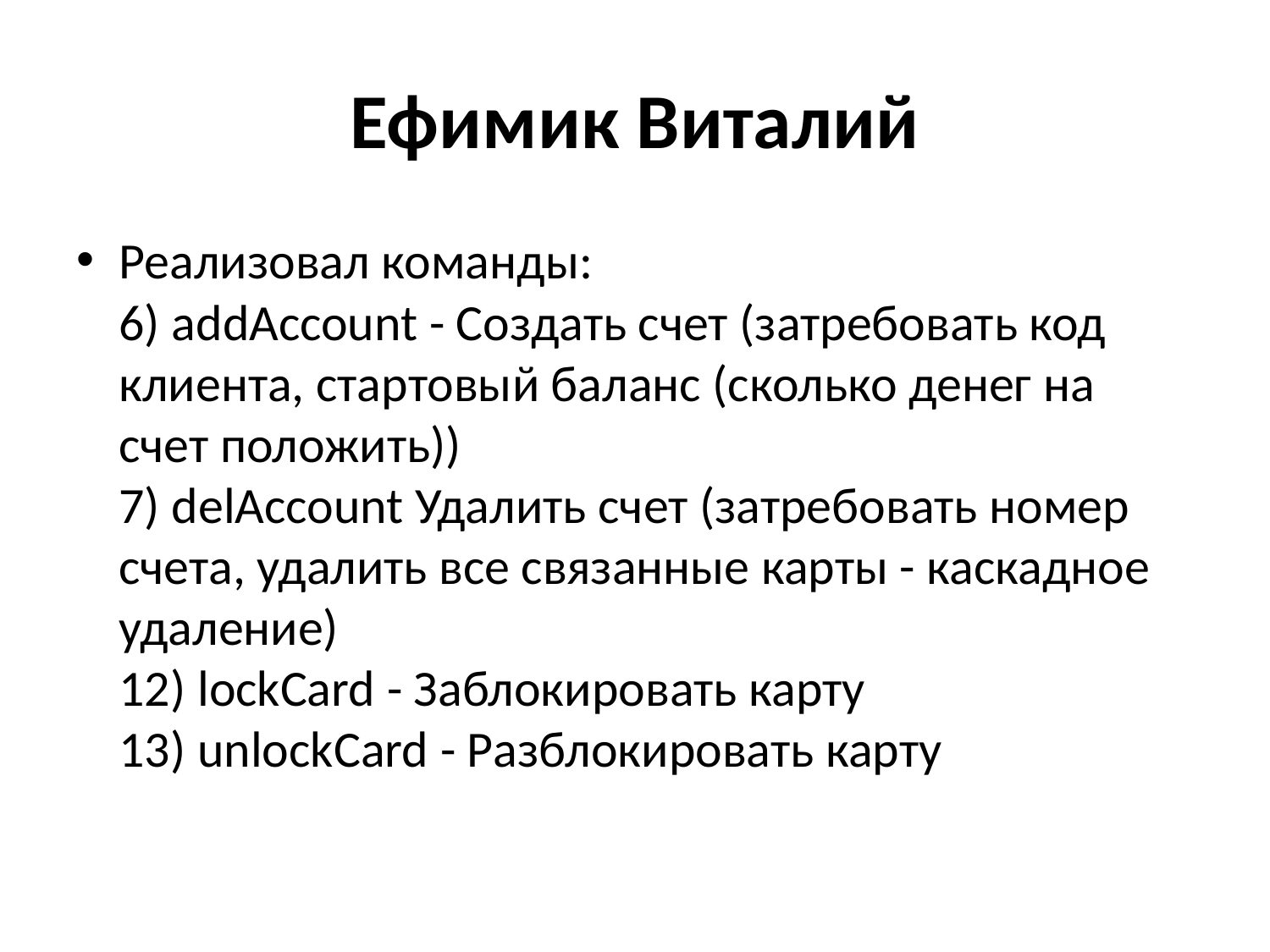

# Ефимик Виталий
Реализовал команды:
6) addAccount - Создать счет (затребовать код клиента, стартовый баланс (сколько денег на счет положить))
7) delAccount Удалить счет (затребовать номер счета, удалить все связанные карты - каскадное удаление)
12) lockCard - Заблокировать карту
13) unlockCard - Разблокировать карту